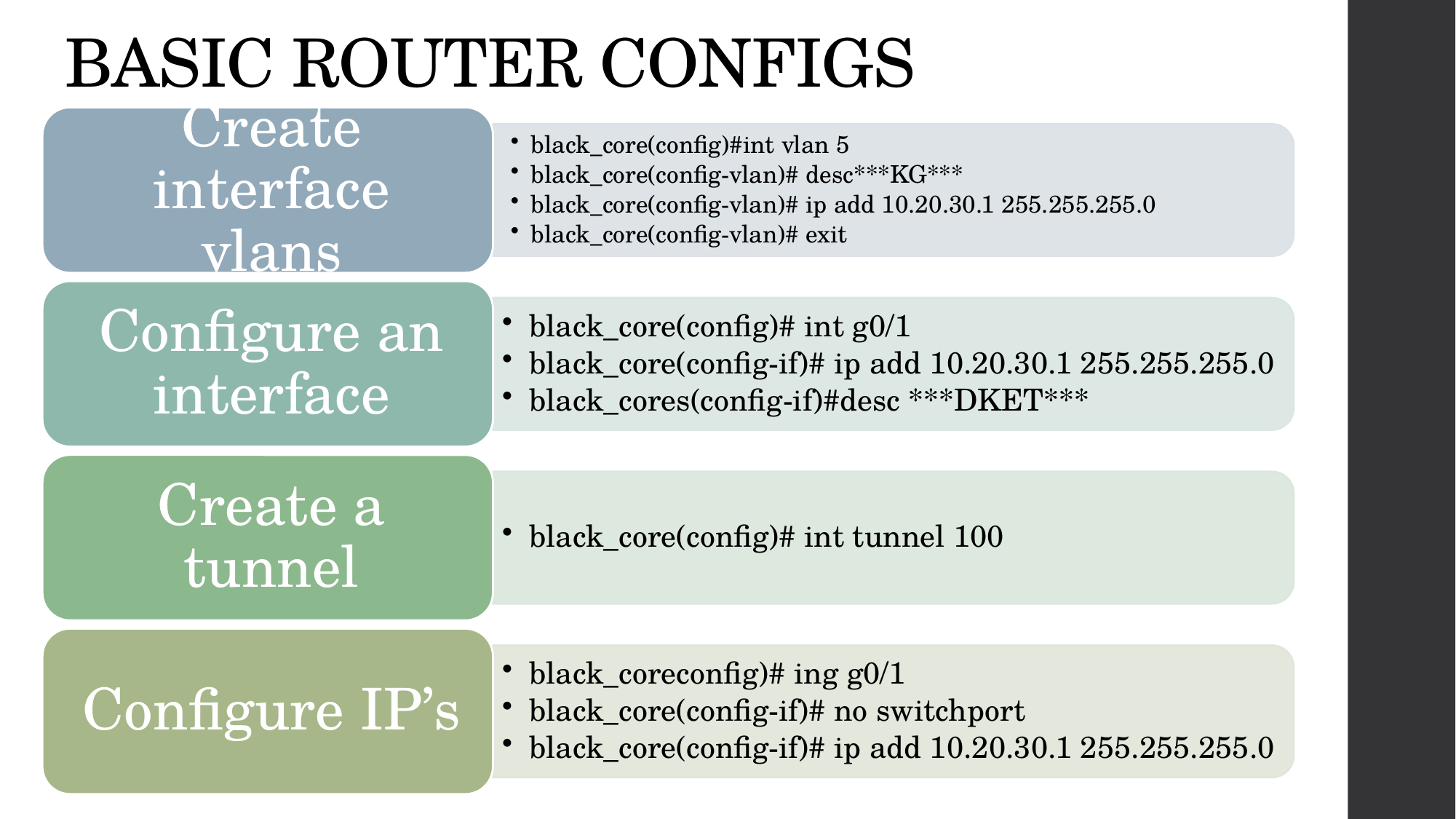

BASIC ROUTER CONFIGS
black_core(config)#int vlan 5
black_core(config-vlan)# desc***KG***
black_core(config-vlan)# ip add 10.20.30.1 255.255.255.0
black_core(config-vlan)# exit
Create interface vlans
black_core(config)# int g0/1
black_core(config-if)# ip add 10.20.30.1 255.255.255.0
black_cores(config-if)#desc ***DKET***
Configure an interface
black_core(config)# int tunnel 100
Create a tunnel
black_coreconfig)# ing g0/1
black_core(config-if)# no switchport
black_core(config-if)# ip add 10.20.30.1 255.255.255.0
Configure IP’s